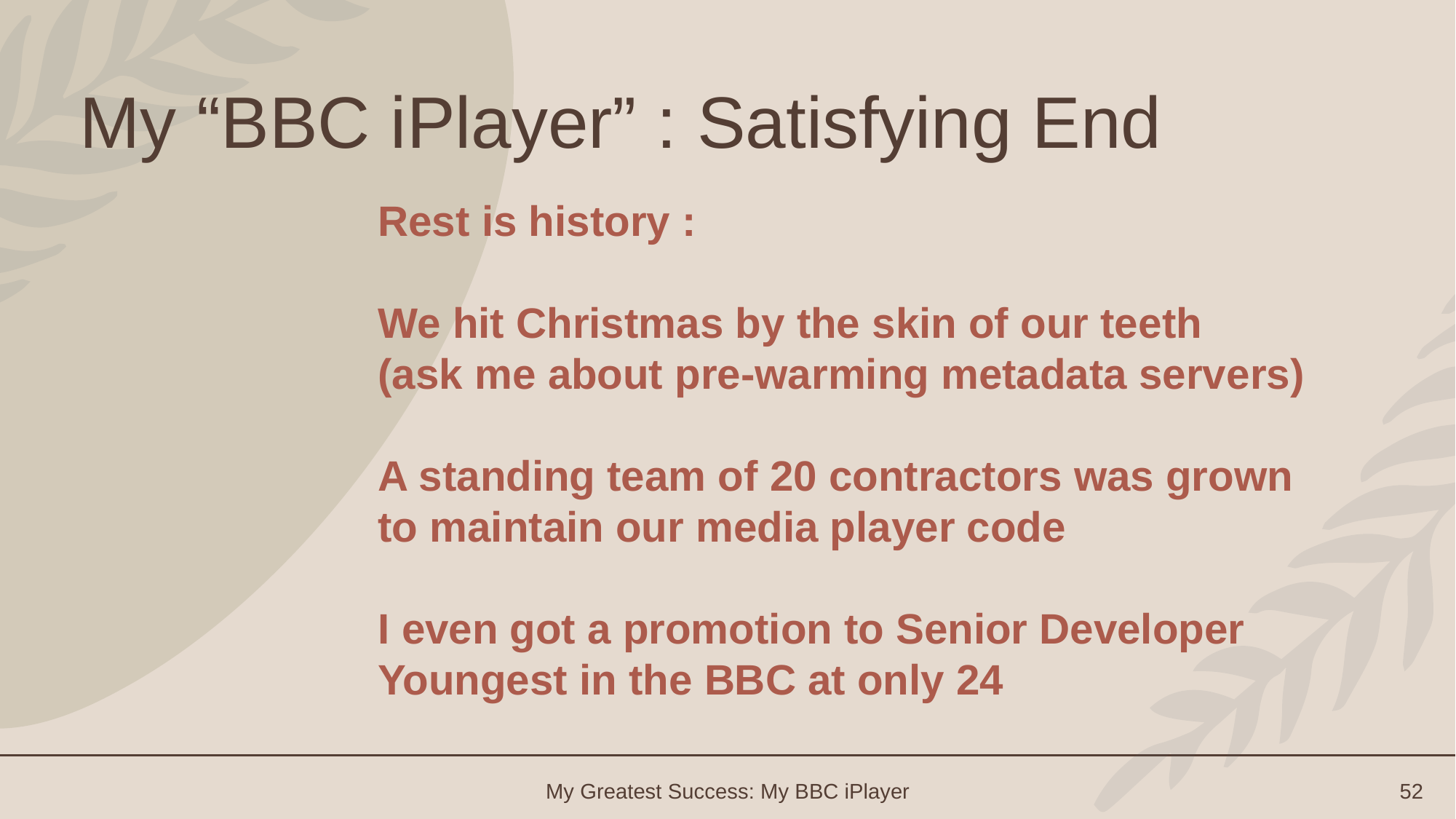

# My “BBC iPlayer” : Satisfying End

Rest is history :
We hit Christmas by the skin of our teeth
(ask me about pre-warming metadata servers)
A standing team of 20 contractors was grown
to maintain our media player code
I even got a promotion to Senior Developer
Youngest in the BBC at only 24

My Greatest Success: My BBC iPlayer
52